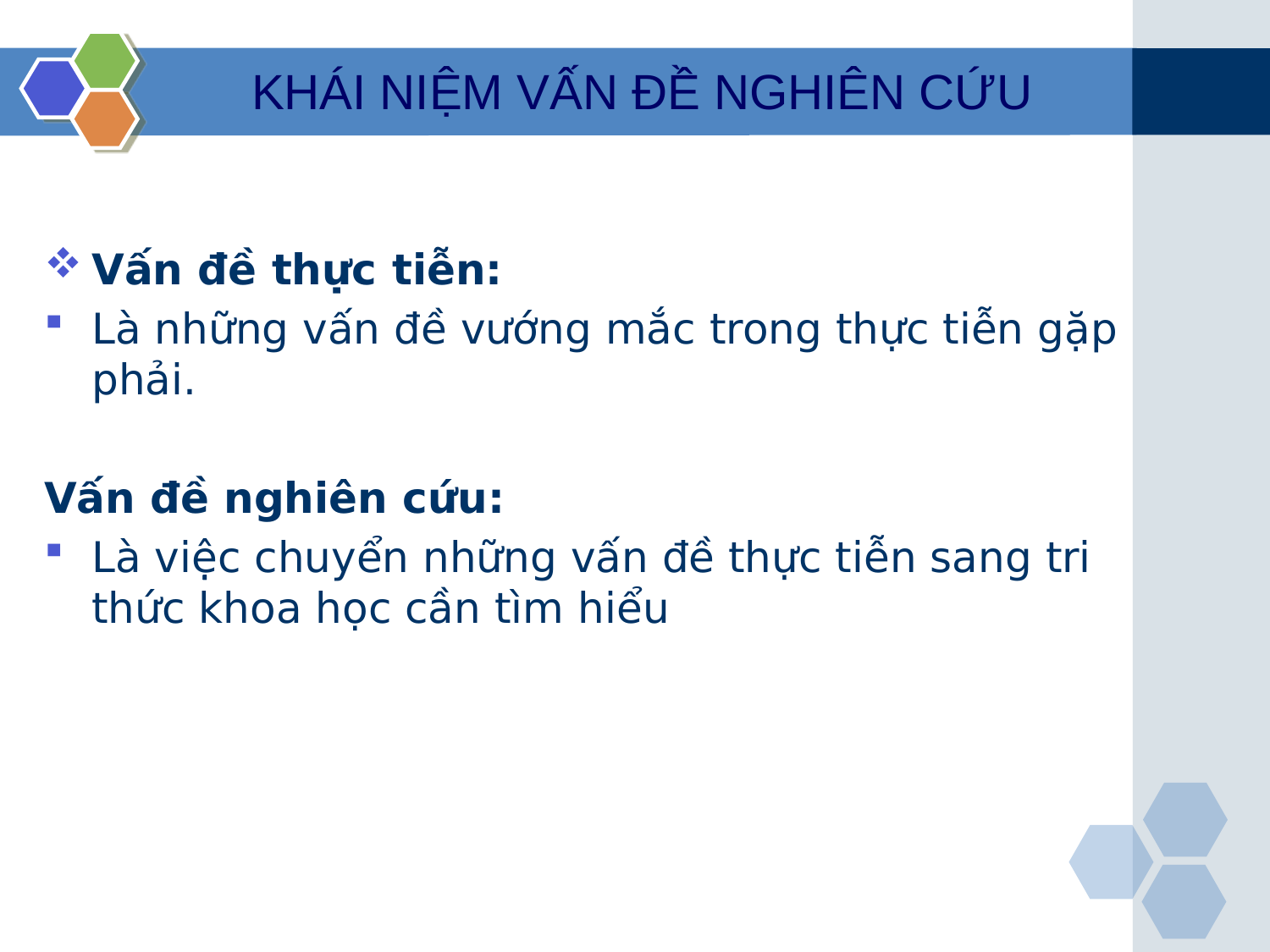

KHÁI NIỆM VẤN ĐỀ NGHIÊN CỨU

Vấn đề thực tiễn:
Là những vấn đề vướng mắc trong thực tiễn gặp phải.

Vấn đề nghiên cứu:
Là việc chuyển những vấn đề thực tiễn sang tri thức khoa học cần tìm hiểu